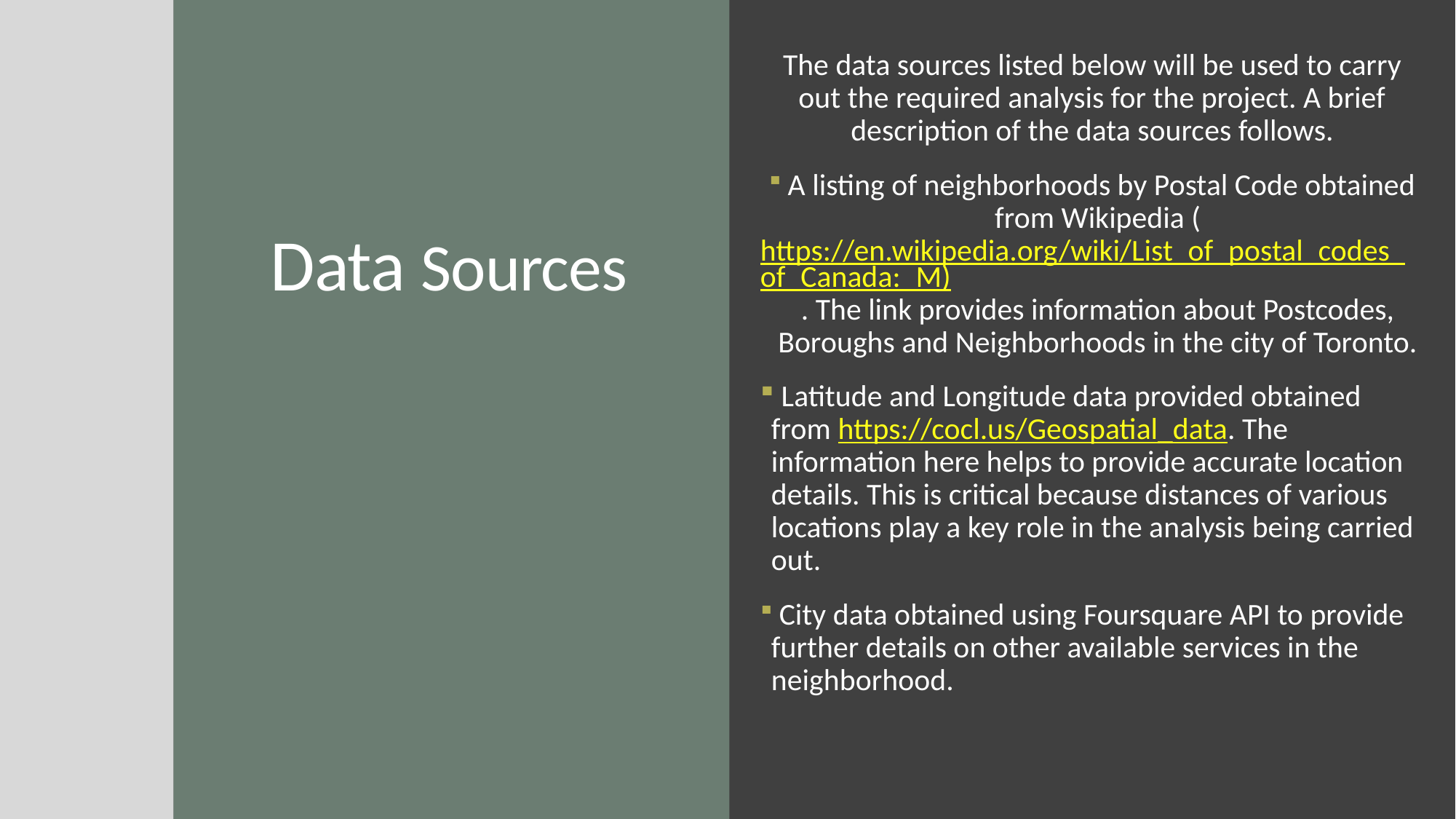

The data sources listed below will be used to carry out the required analysis for the project. A brief description of the data sources follows.
 A listing of neighborhoods by Postal Code obtained from Wikipedia (https://en.wikipedia.org/wiki/List_of_postal_codes_of_Canada:_M). The link provides information about Postcodes, Boroughs and Neighborhoods in the city of Toronto.
 Latitude and Longitude data provided obtained from https://cocl.us/Geospatial_data. The information here helps to provide accurate location details. This is critical because distances of various locations play a key role in the analysis being carried out.
 City data obtained using Foursquare API to provide further details on other available services in the neighborhood.

# Data Sources